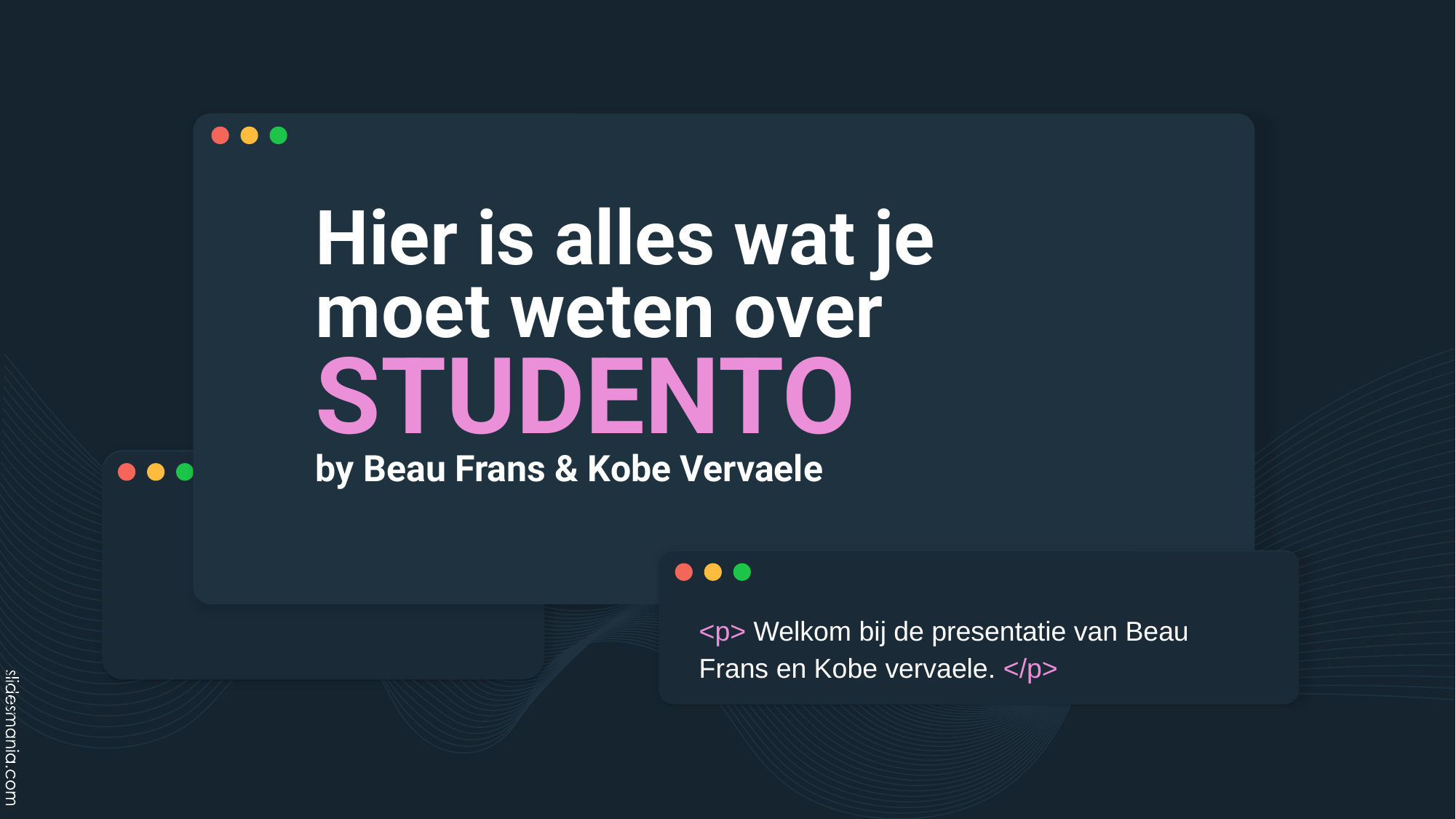

# Hier is alles wat je moet weten over STUDENTO by Beau Frans & Kobe Vervaele
<p> Welkom bij de presentatie van Beau Frans en Kobe vervaele. </p>